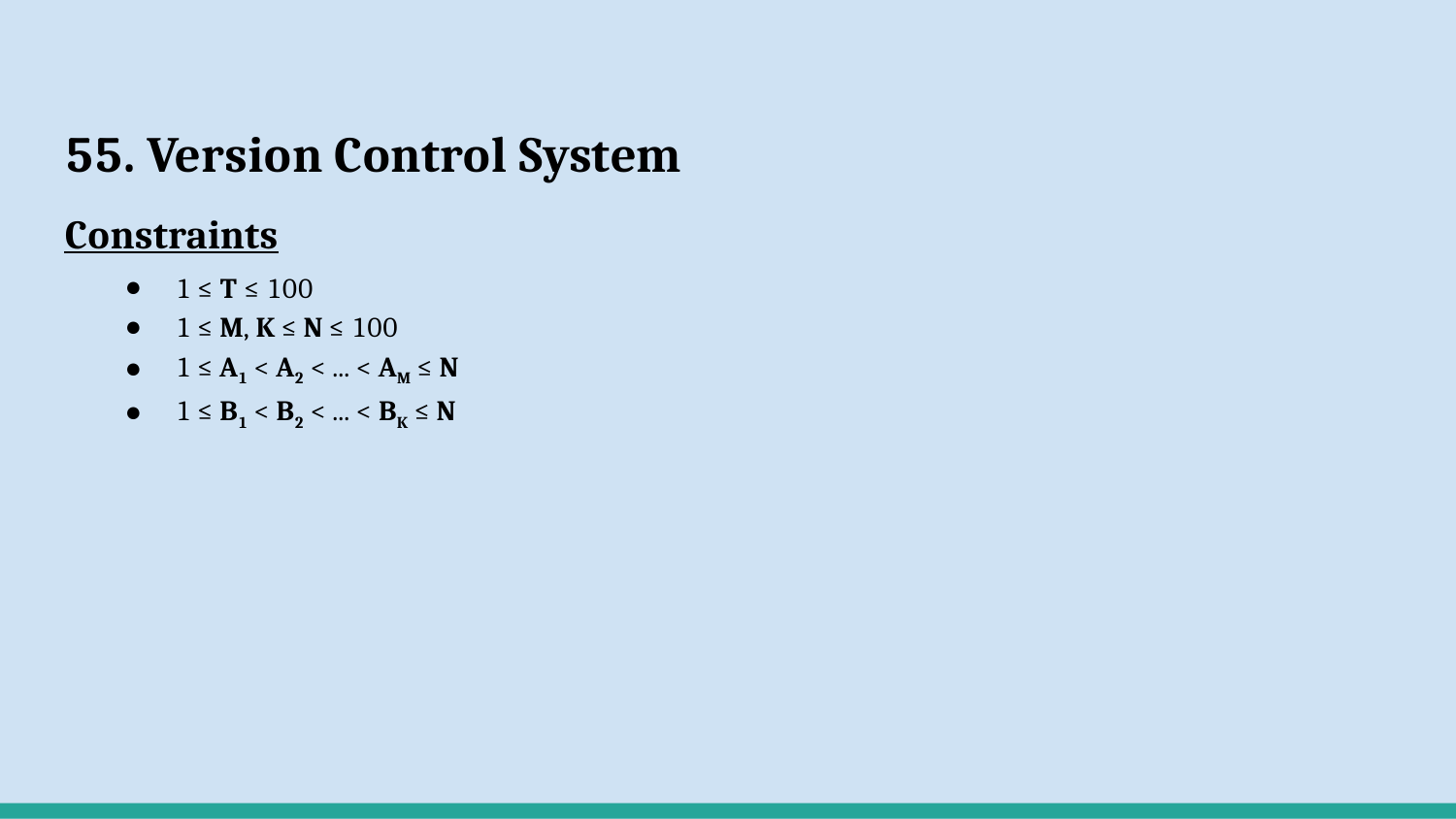

# 55. Version Control System

Constraints
1 ≤ T ≤ 100
1 ≤ M, K ≤ N ≤ 100
1 ≤ A1 < A2 < ... < AM ≤ N
1 ≤ B1 < B2 < ... < BK ≤ N